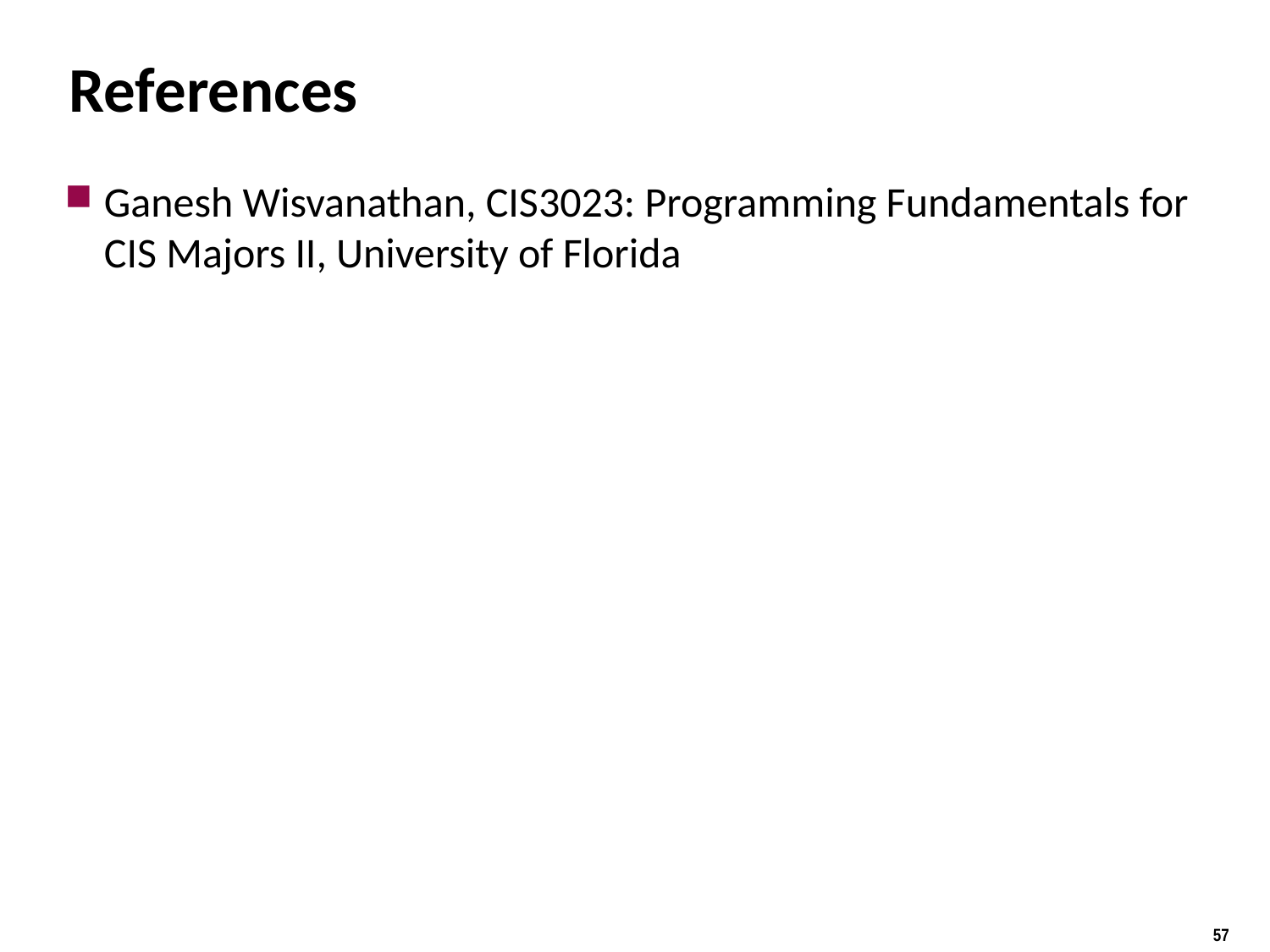

# References
Ganesh Wisvanathan, CIS3023: Programming Fundamentals for CIS Majors II, University of Florida